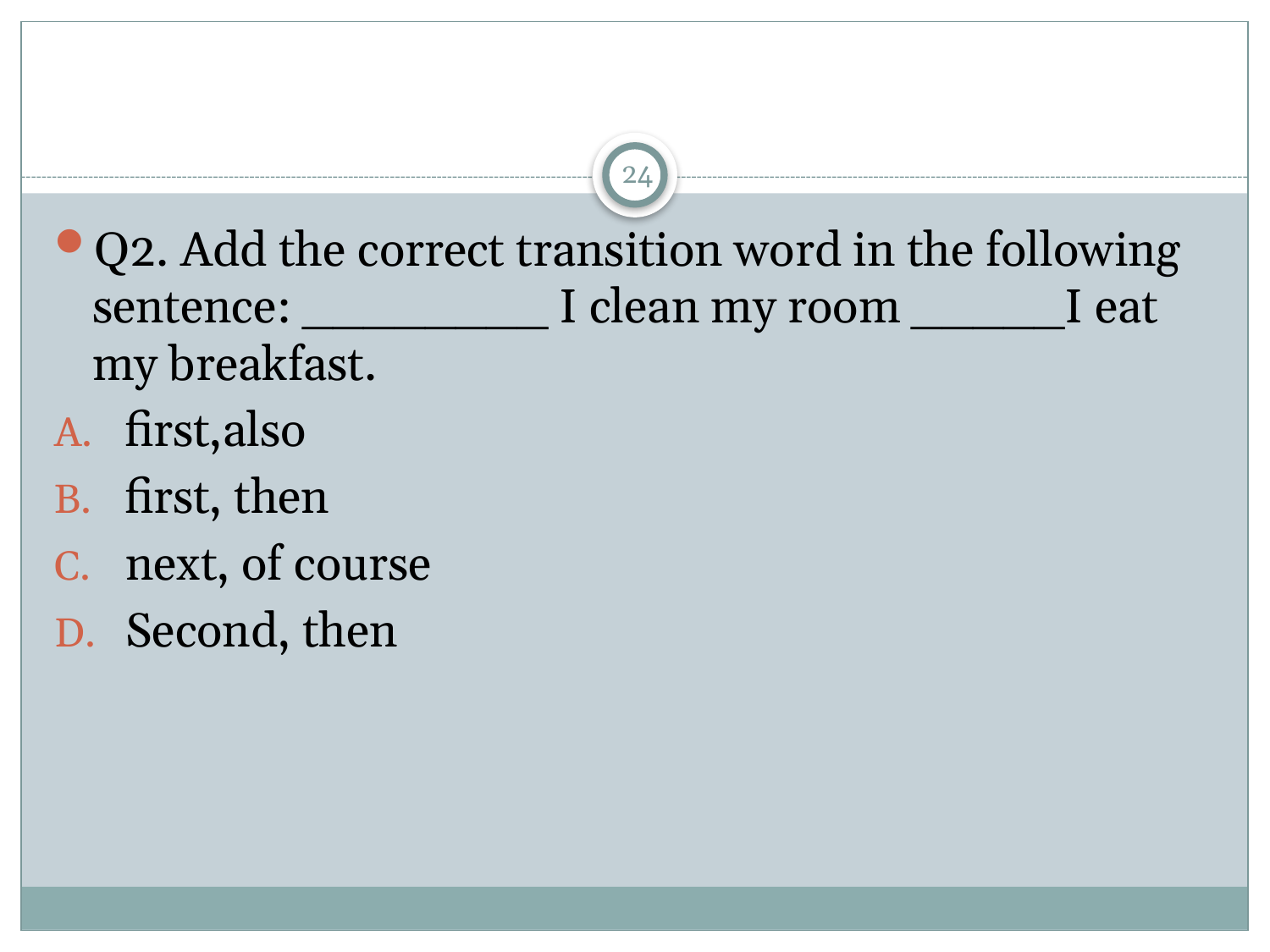

#
24
Q2. Add the correct transition word in the following sentence: ________ I clean my room _____I eat my breakfast.
first,also
first, then
next, of course
Second, then